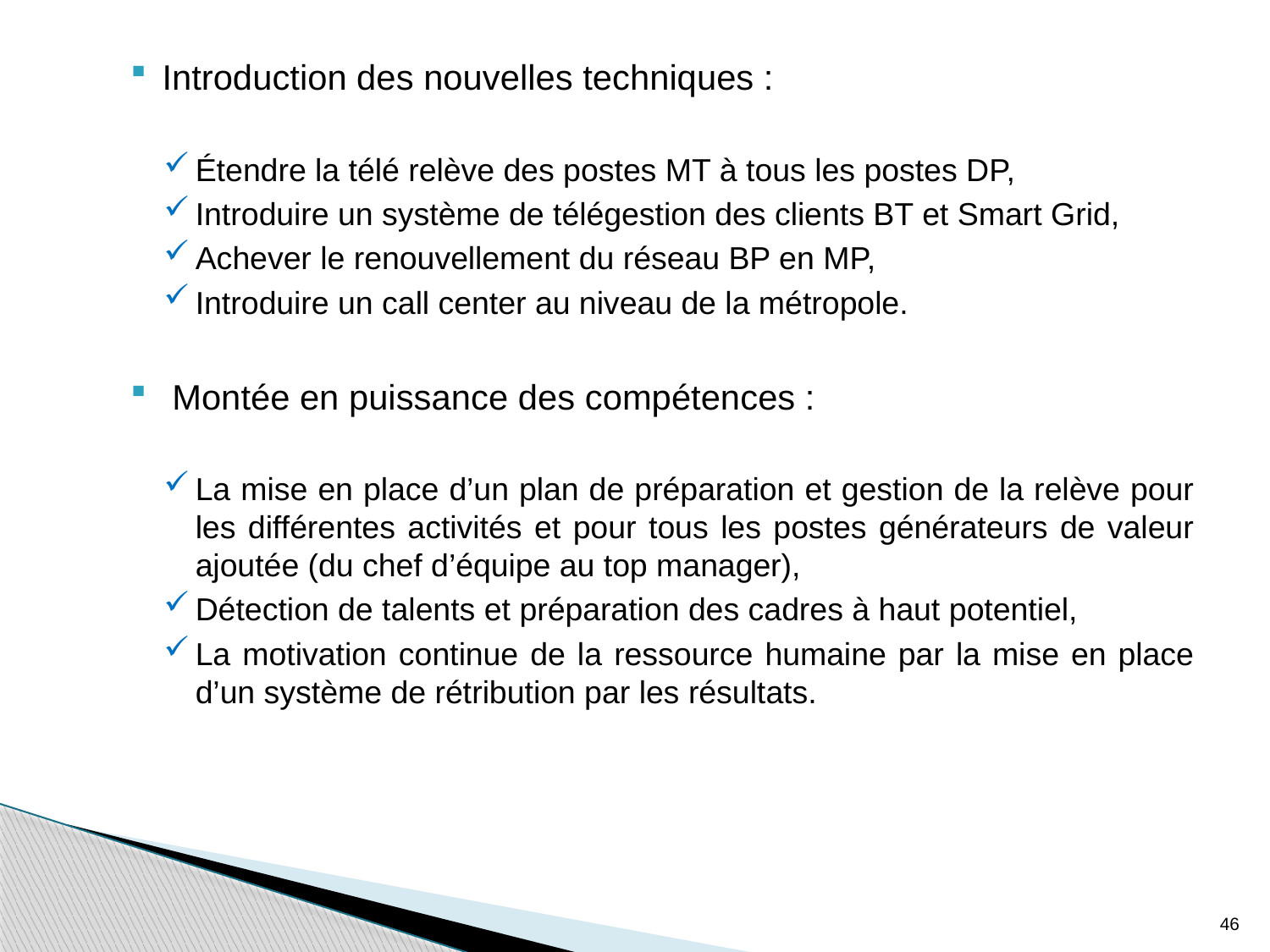

Introduction des nouvelles techniques :

Étendre la télé relève des postes MT à tous les postes DP,
Introduire un système de télégestion des clients BT et Smart Grid,
Achever le renouvellement du réseau BP en MP,
Introduire un call center au niveau de la métropole.

 Montée en puissance des compétences :

La mise en place d’un plan de préparation et gestion de la relève pour les différentes activités et pour tous les postes générateurs de valeur ajoutée (du chef d’équipe au top manager),
Détection de talents et préparation des cadres à haut potentiel,
La motivation continue de la ressource humaine par la mise en place d’un système de rétribution par les résultats.

46